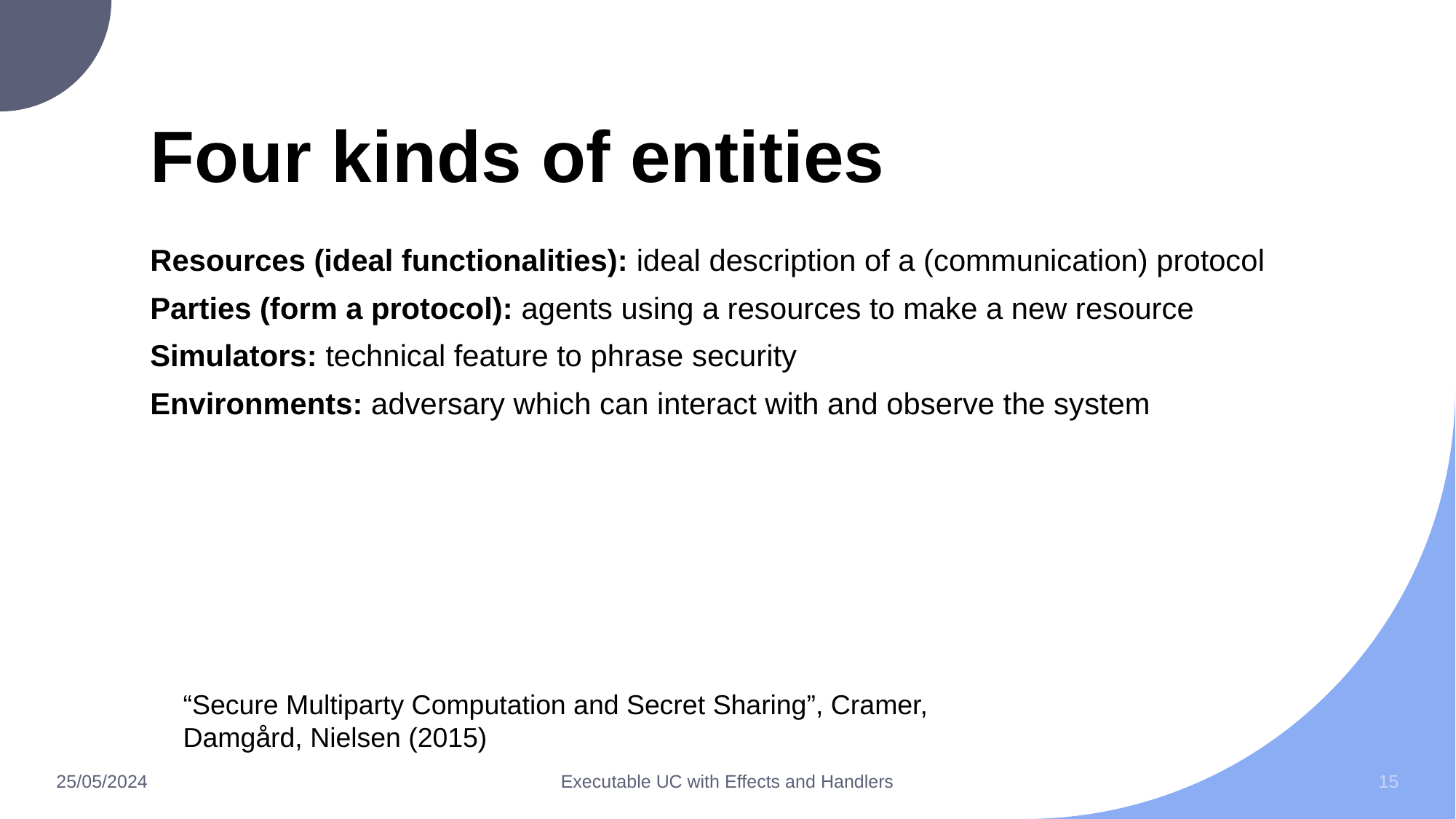

# Four kinds of entities
Resources (ideal functionalities): ideal description of a (communication) protocol
Parties (form a protocol): agents using a resources to make a new resource
Simulators: technical feature to phrase security
Environments: adversary which can interact with and observe the system
“Secure Multiparty Computation and Secret Sharing”, Cramer, Damgård, Nielsen (2015)
25/05/2024
Executable UC with Effects and Handlers
15